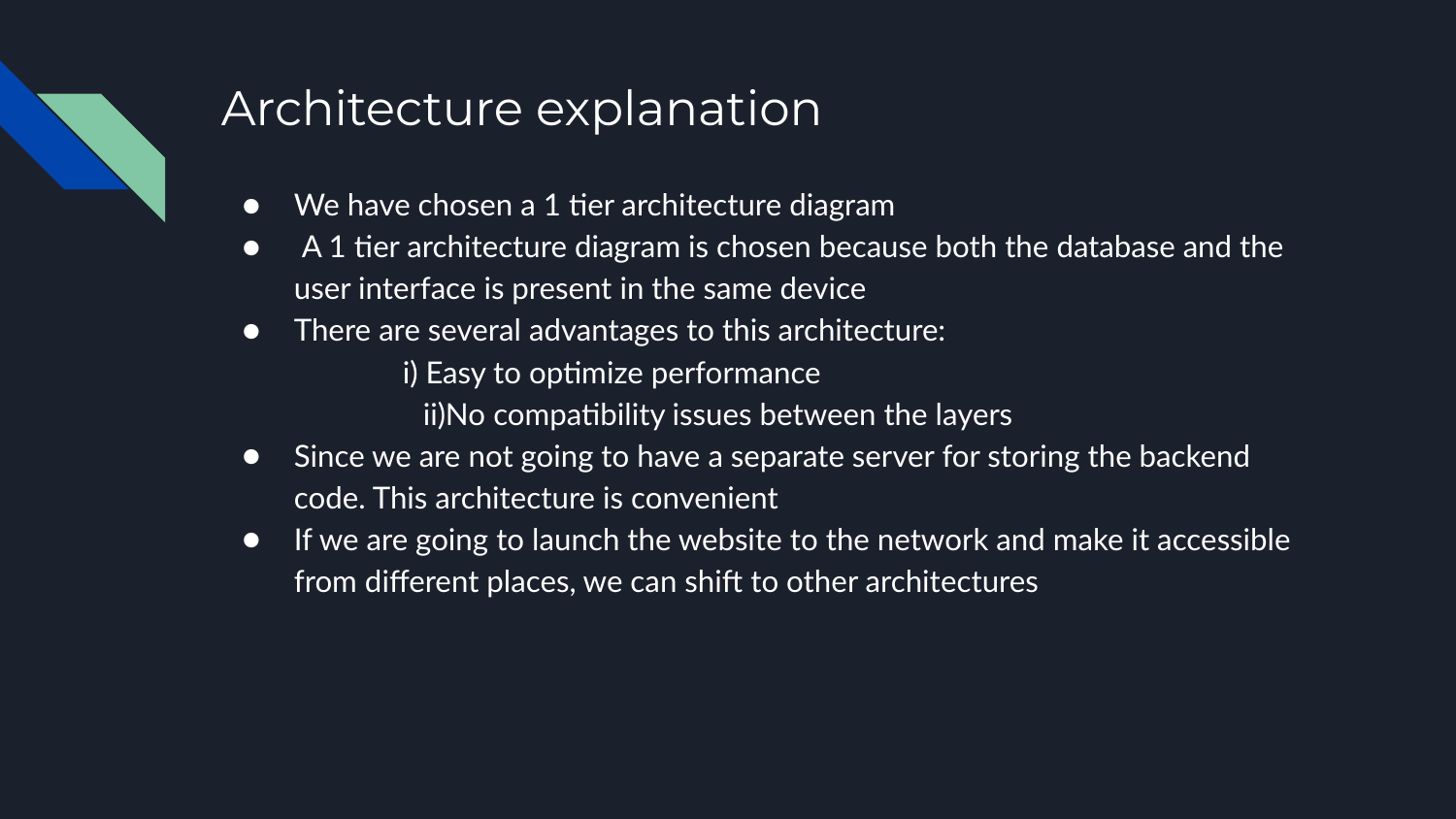

# Architecture explanation

We have chosen a 1 tier architecture diagram
 A 1 tier architecture diagram is chosen because both the database and the user interface is present in the same device
There are several advantages to this architecture:
              i) Easy to optimize performance
                          ii)No compatibility issues between the layers
Since we are not going to have a separate server for storing the backend code. This architecture is convenient
If we are going to launch the website to the network and make it accessible from different places, we can shift to other architectures